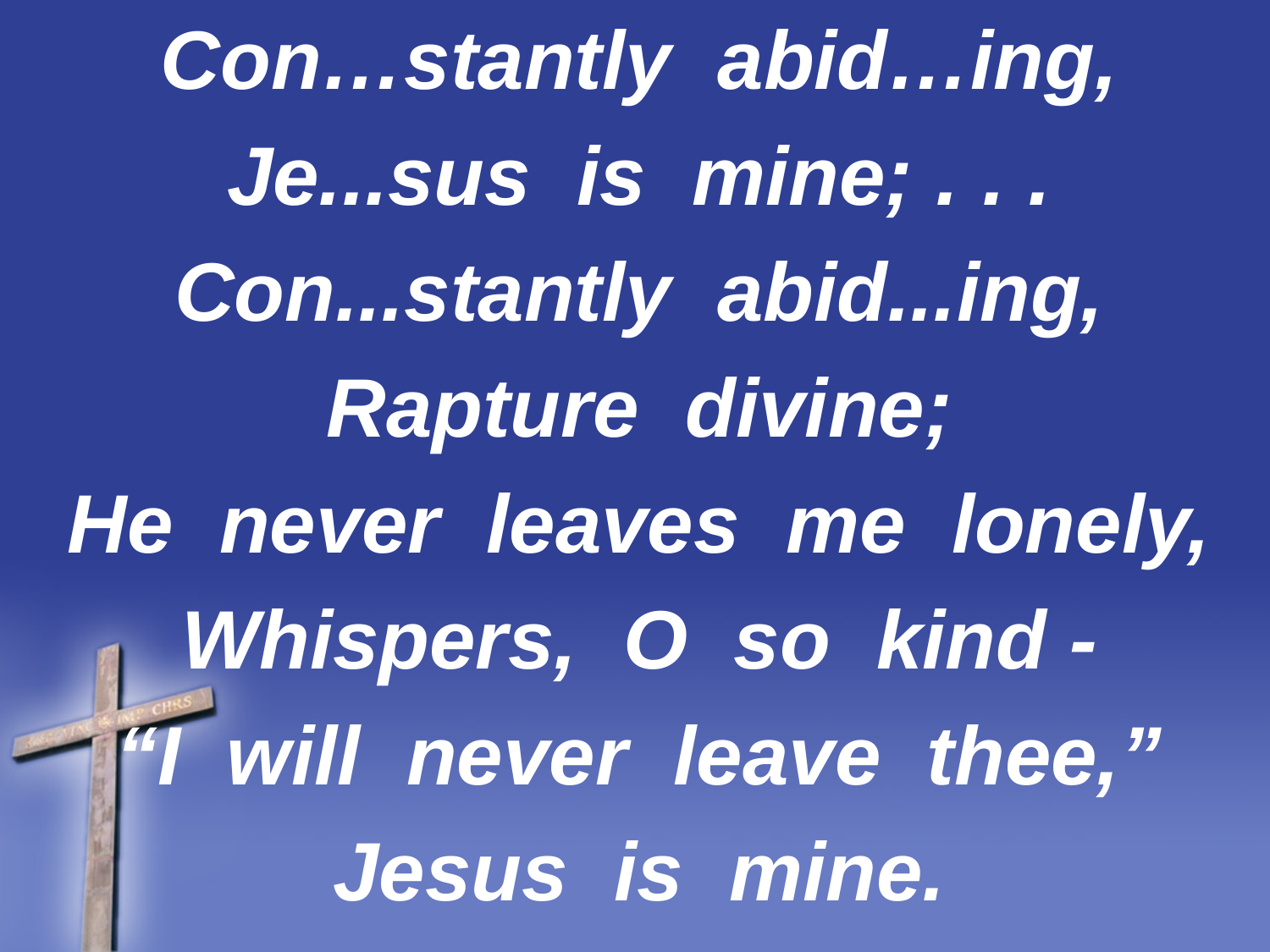

Con…stantly  abid…ing,
Je...sus  is  mine; . . .
Con...stantly  abid...ing,
Rapture  divine;
He  never  leaves  me  lonely,
Whispers,  O  so  kind -
“I  will  never  leave  thee,”
Jesus  is  mine.